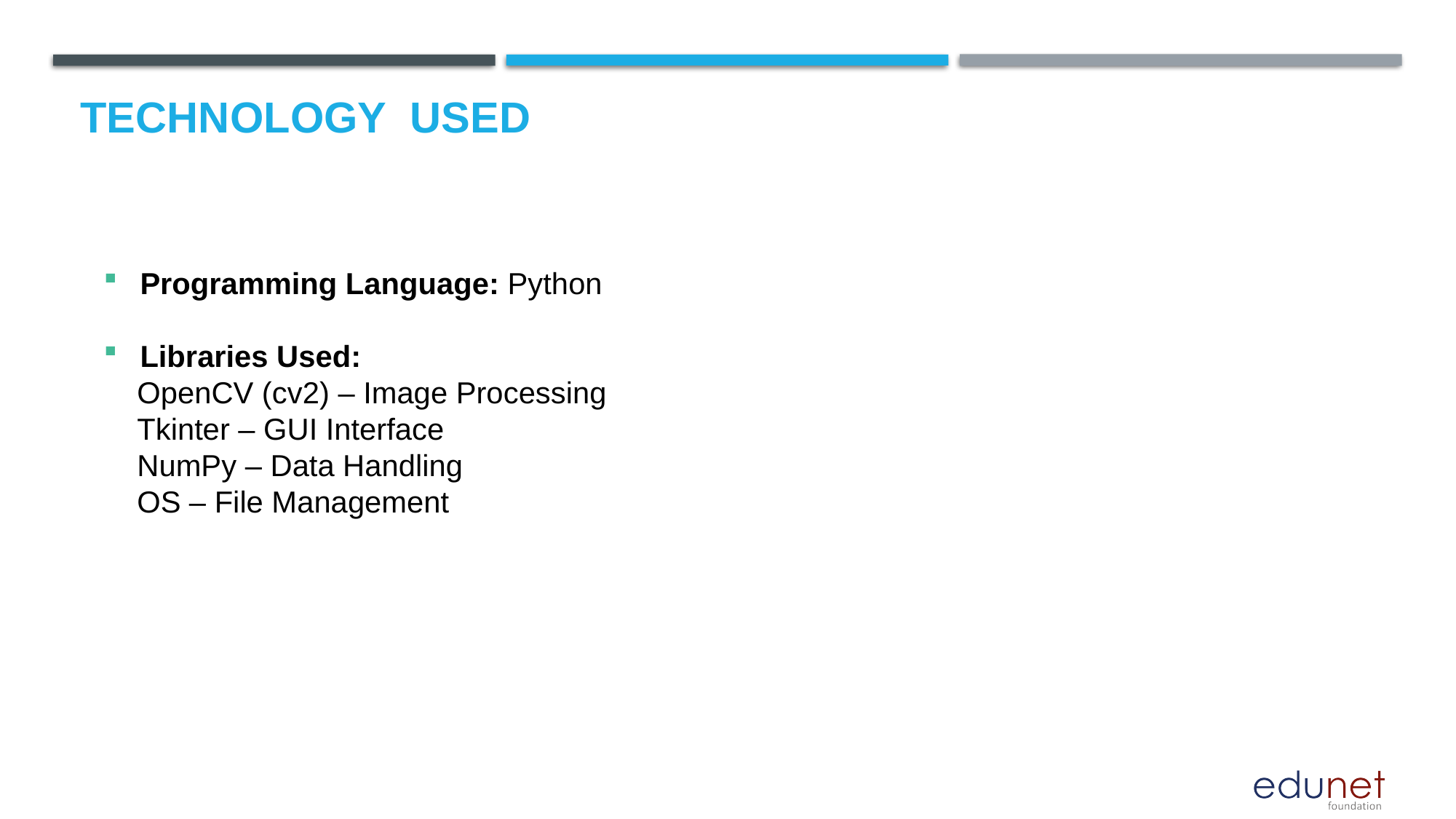

# Technology  used
Programming Language: Python

Libraries Used:
    OpenCV (cv2) – Image Processing
    Tkinter – GUI Interface
    NumPy – Data Handling
    OS – File Management